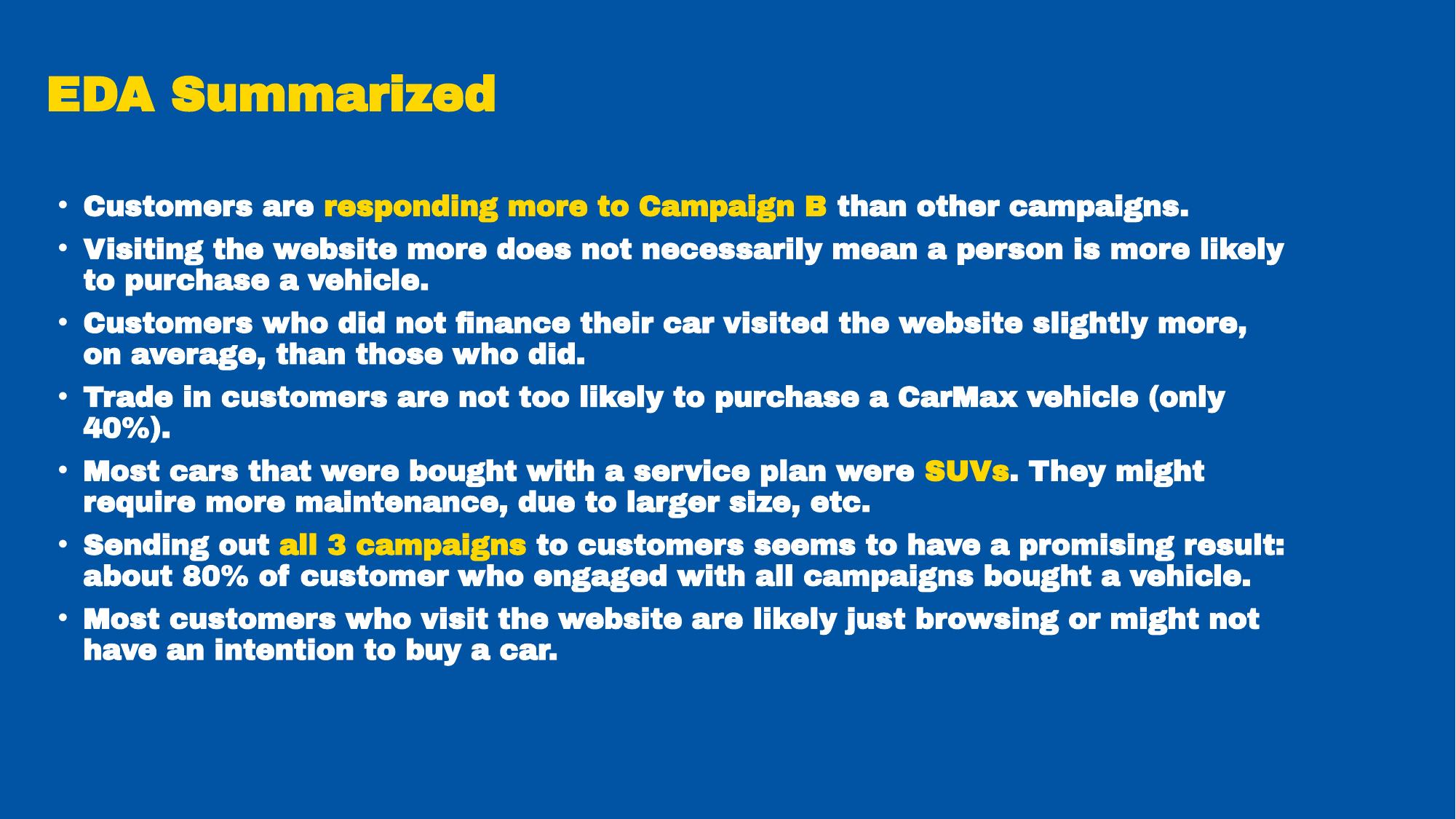

# EDA Summarized
Customers are responding more to Campaign B than other campaigns.
Visiting the website more does not necessarily mean a person is more likely to purchase a vehicle.
Customers who did not finance their car visited the website slightly more, on average, than those who did.
Trade in customers are not too likely to purchase a CarMax vehicle (only 40%).
Most cars that were bought with a service plan were SUVs. They might require more maintenance, due to larger size, etc.
Sending out all 3 campaigns to customers seems to have a promising result: about 80% of customer who engaged with all campaigns bought a vehicle.
Most customers who visit the website are likely just browsing or might not have an intention to buy a car.